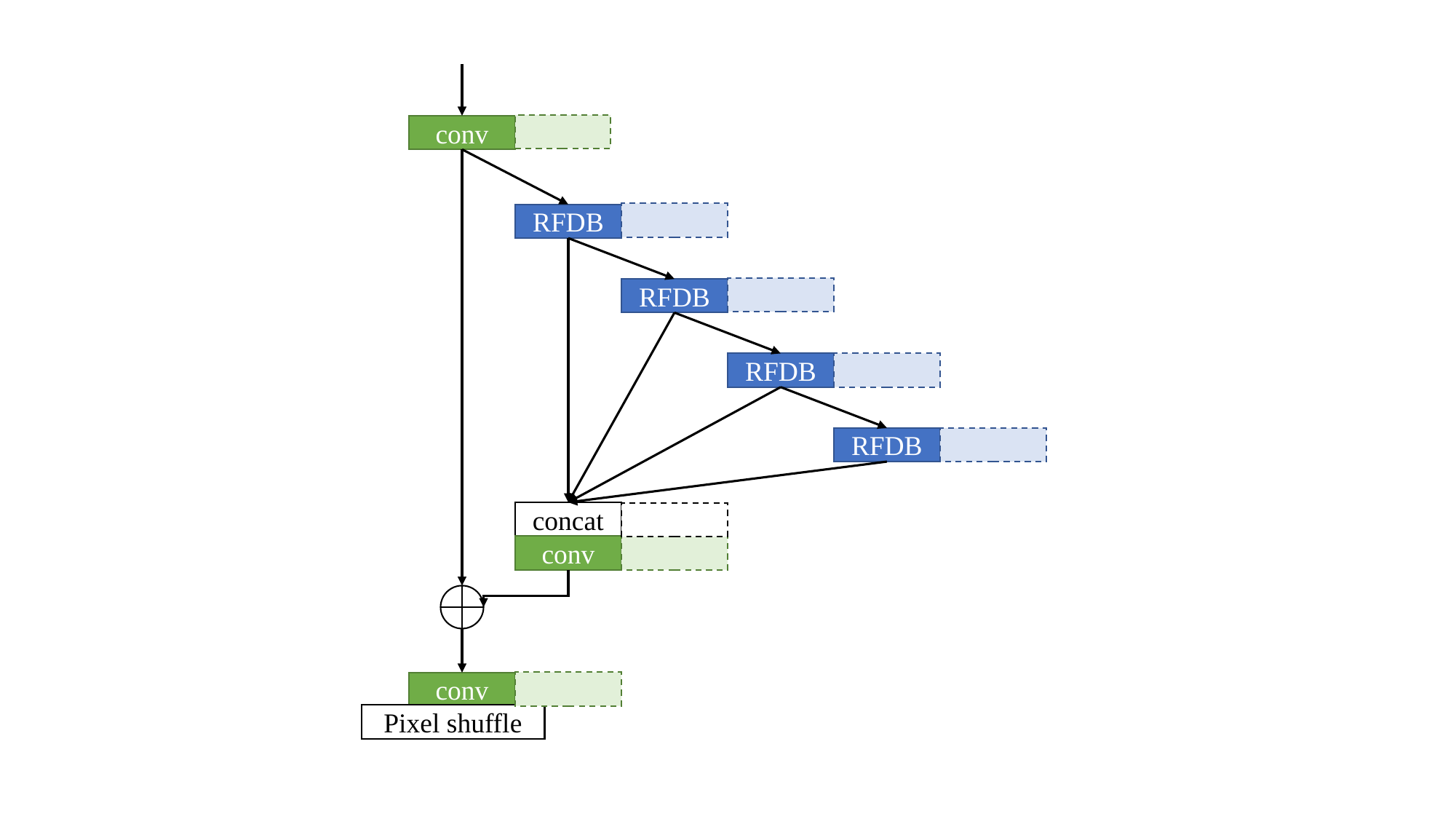

conv

RFDB

RFDB
RFDB

RFDB

concat

conv

conv
Pixel shuffle